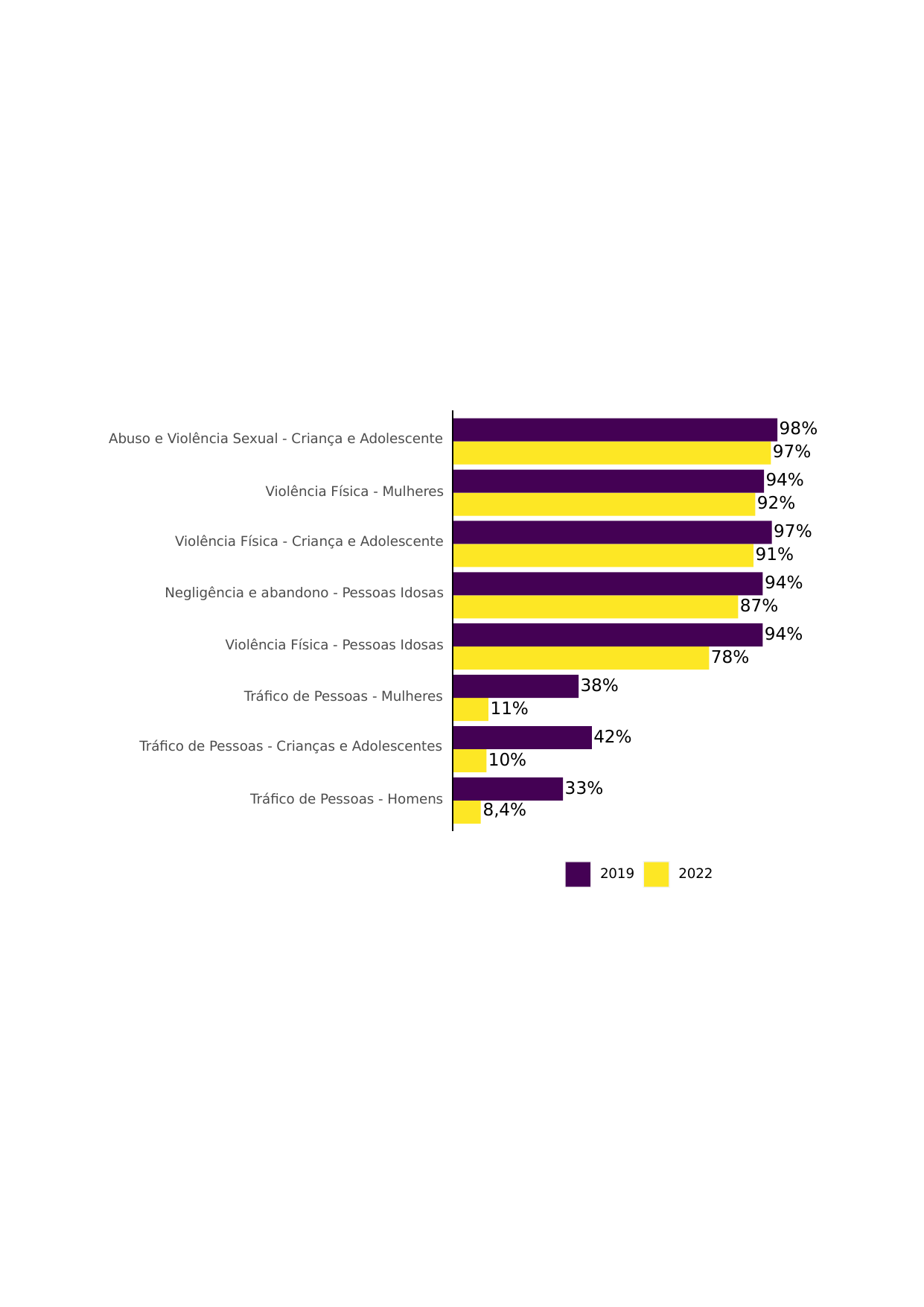

98%
Abuso e Violência Sexual - Criança e Adolescente

97%

94%
Violência Física - Mulheres

92%

97%
Violência Física - Criança e Adolescente

91%

94%
Negligência e abandono - Pessoas Idosas

87%

94%
Violência Física - Pessoas Idosas

78%

38%
Tráfico de Pessoas - Mulheres

11%

42%
Tráfico de Pessoas - Crianças e Adolescentes

10%

33%
Tráfico de Pessoas - Homens

8,4%

2019
2022